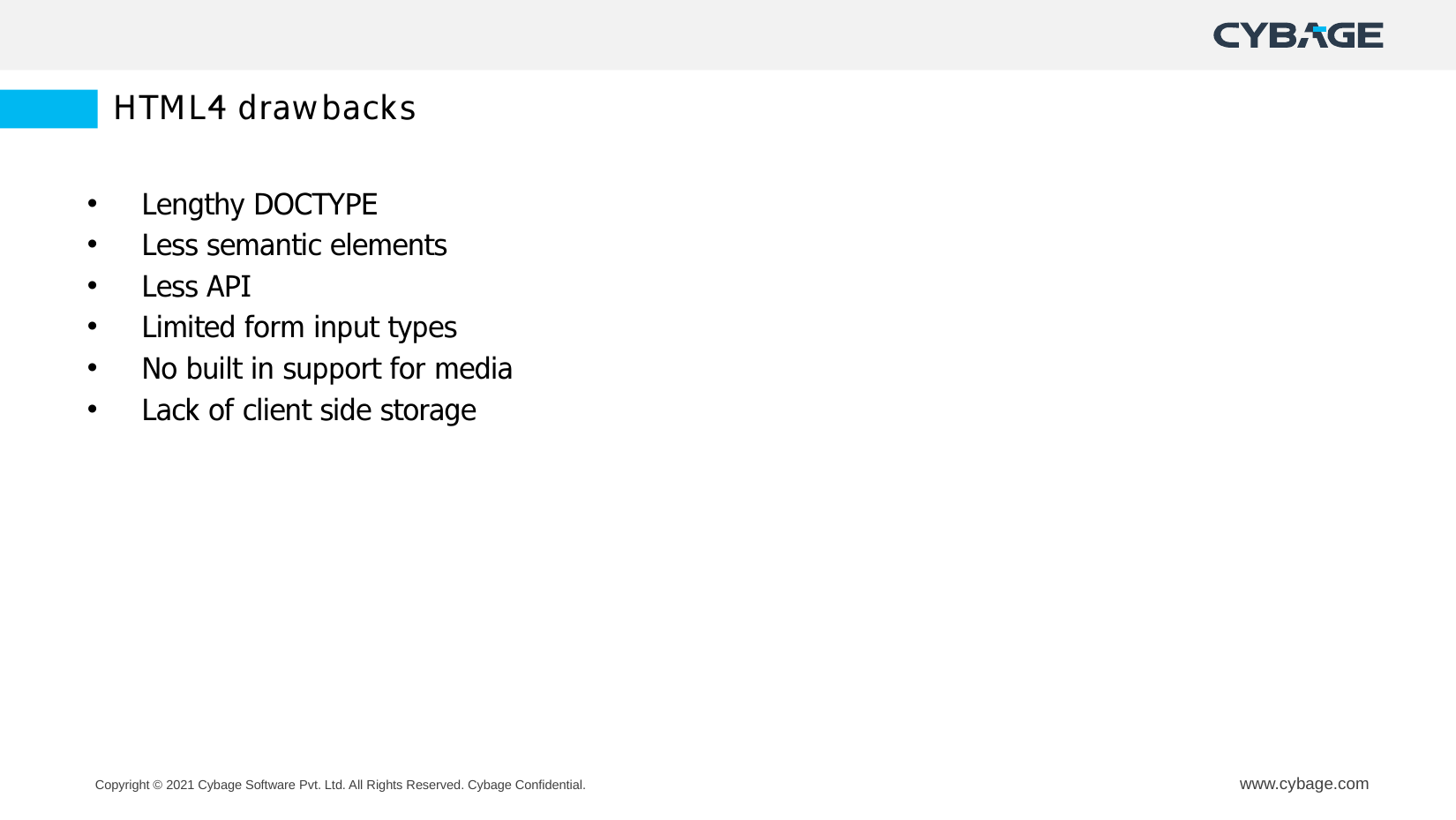

# HTML4 drawbacks
Lengthy DOCTYPE
Less semantic elements
Less API
Limited form input types
No built in support for media
Lack of client side storage